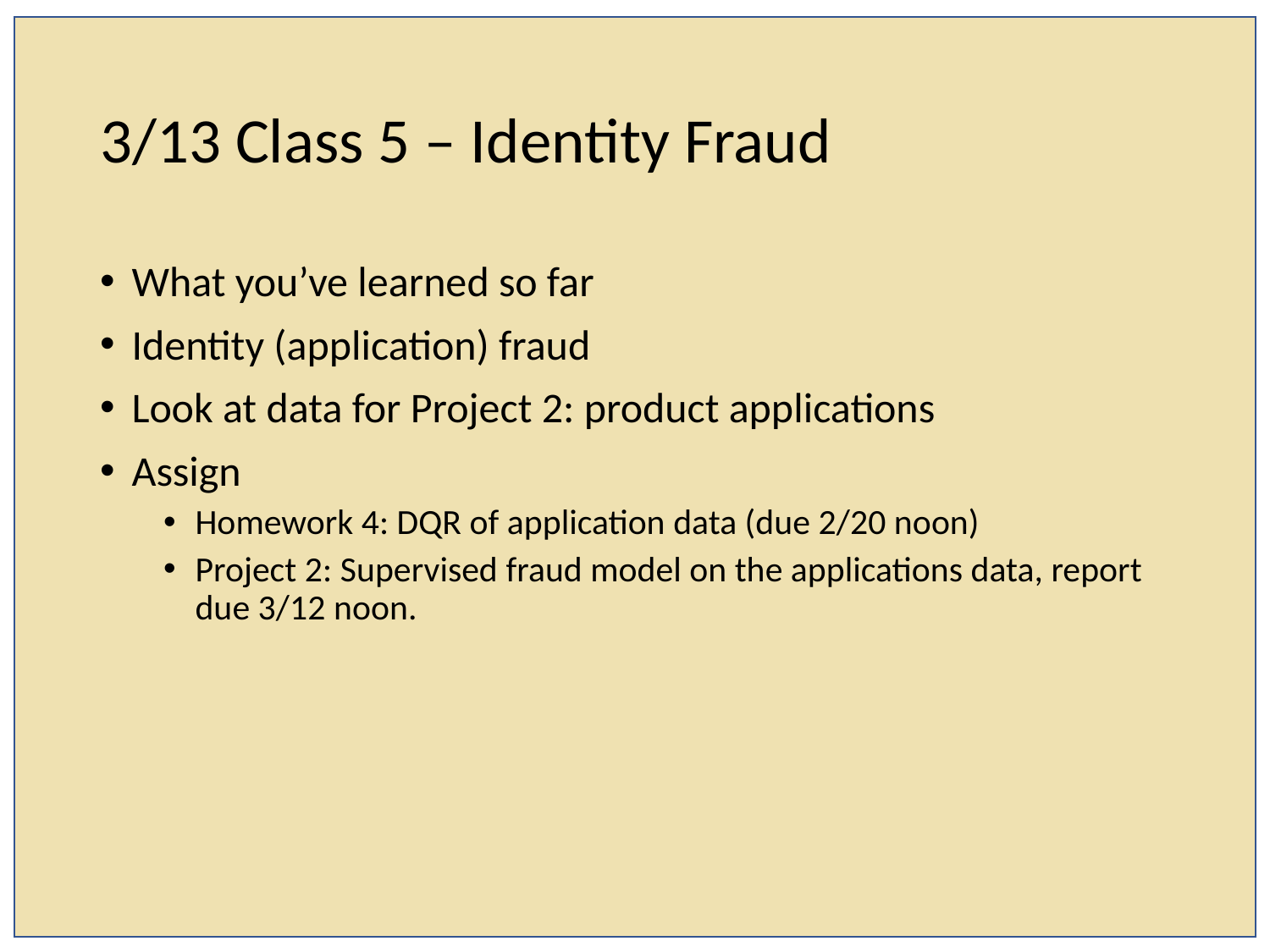

# 3/13 Class 5 – Identity Fraud
What you’ve learned so far
Identity (application) fraud
Look at data for Project 2: product applications
Assign
Homework 4: DQR of application data (due 2/20 noon)
Project 2: Supervised fraud model on the applications data, report due 3/12 noon.
1